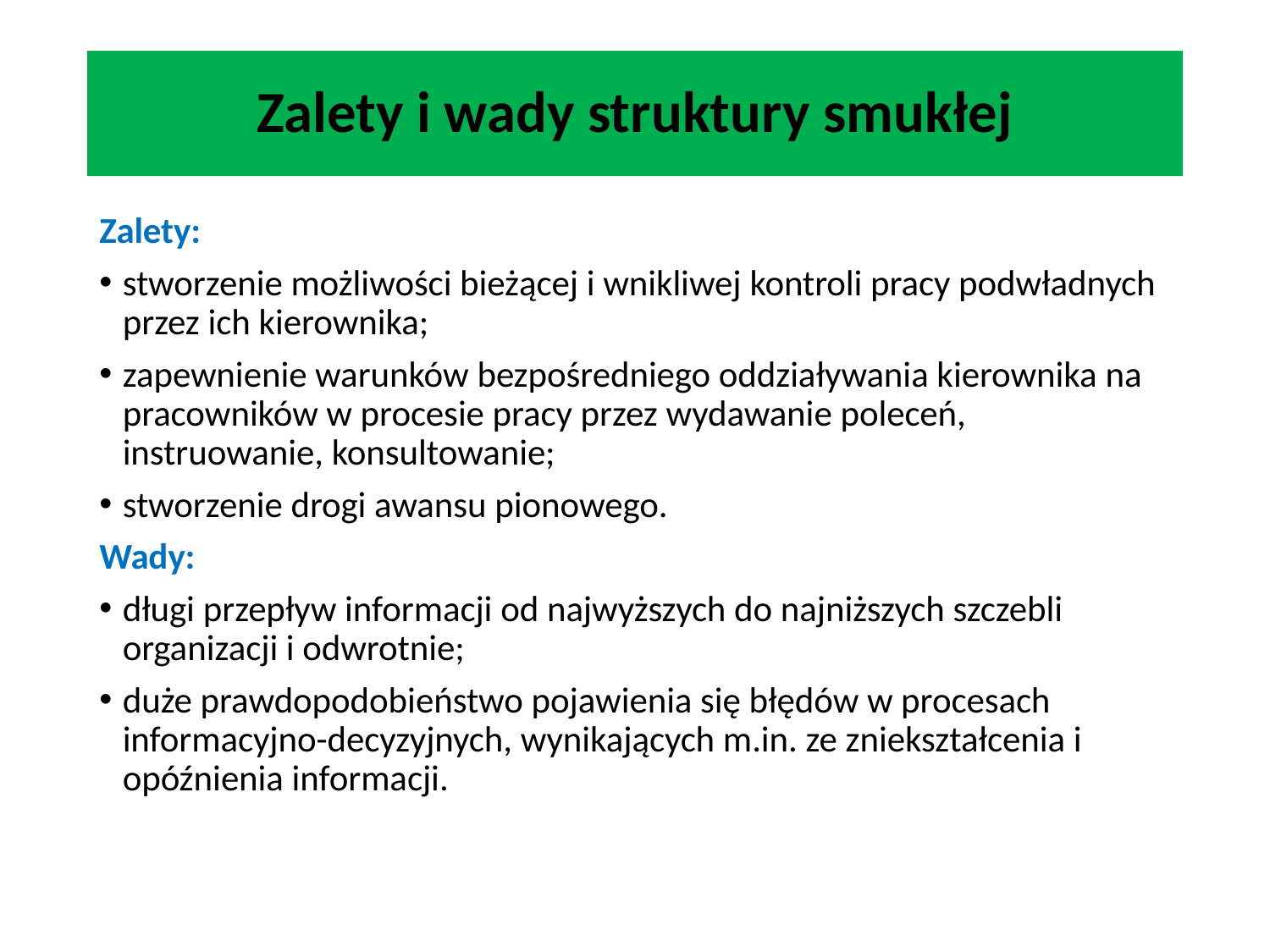

# Zalety i wady struktury smukłej
Zalety:
stworzenie możliwości bieżącej i wnikliwej kontroli pracy podwładnych przez ich kierownika;
zapewnienie warunków bezpośredniego oddziaływania kierownika na pracowników w procesie pracy przez wydawanie poleceń, instruowanie, konsultowanie;
stworzenie drogi awansu pionowego.
Wady:
długi przepływ informacji od najwyższych do najniższych szczebli organizacji i odwrotnie;
duże prawdopodobieństwo pojawienia się błędów w procesach informacyjno-decyzyjnych, wynikających m.in. ze zniekształcenia i opóźnienia informacji.